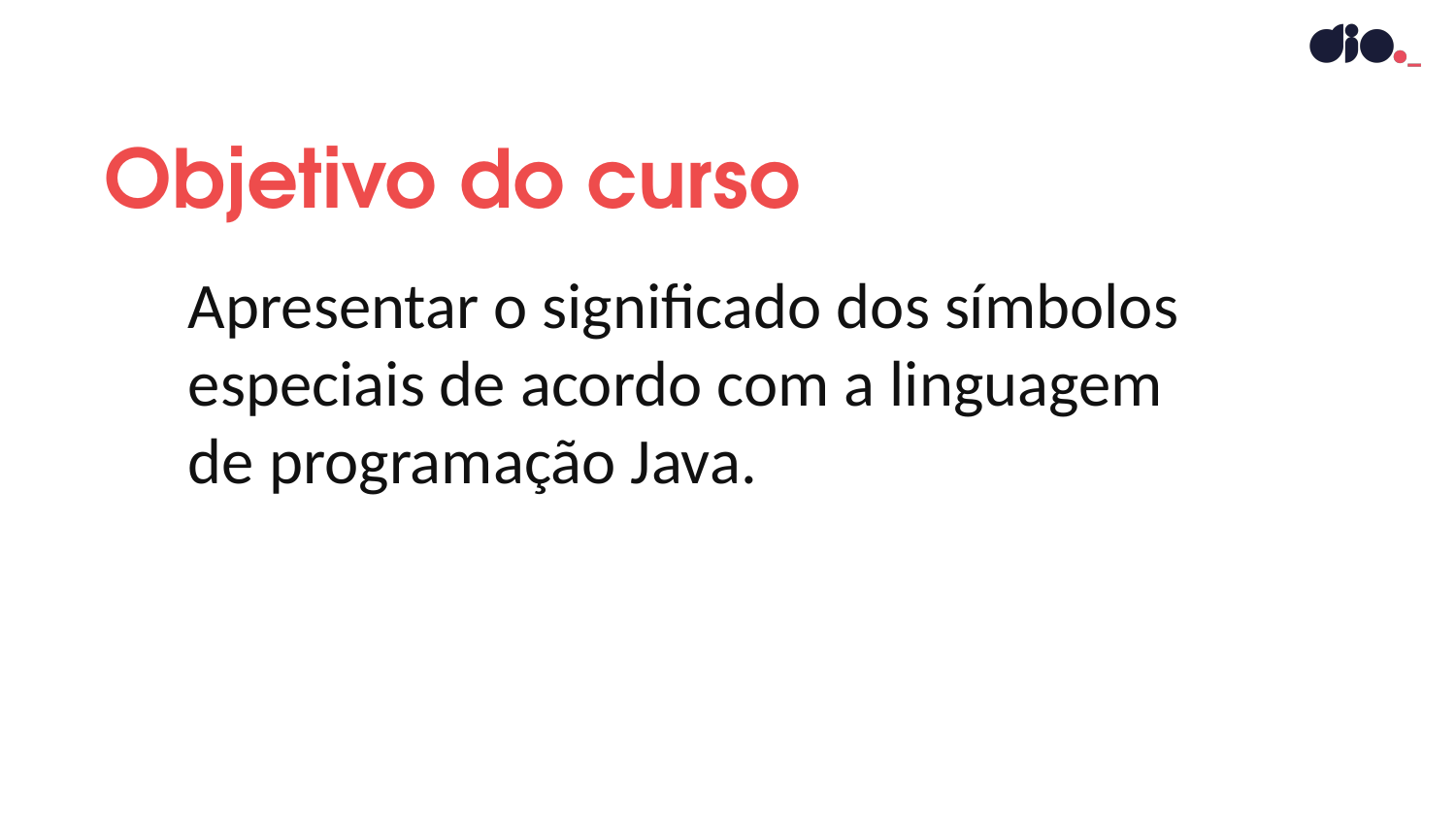

Objetivo do curso
Apresentar o significado dos símbolos especiais de acordo com a linguagem de programação Java.